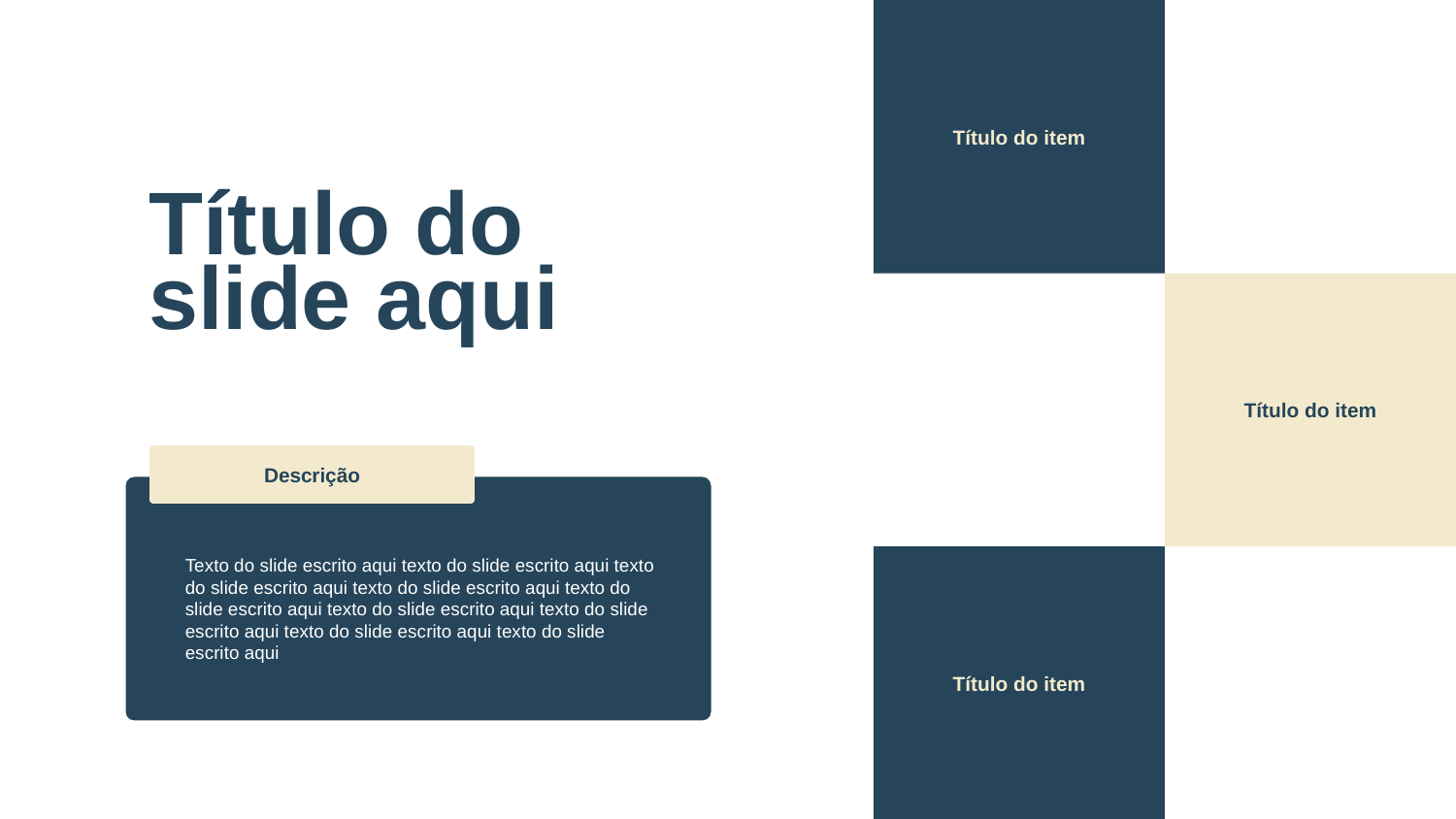

Título do item

Título do slide aqui
Título do item

Descrição

Título do item

Texto do slide escrito aqui texto do slide escrito aqui texto do slide escrito aqui texto do slide escrito aqui texto do slide escrito aqui texto do slide escrito aqui texto do slide escrito aqui texto do slide escrito aqui texto do slide escrito aqui